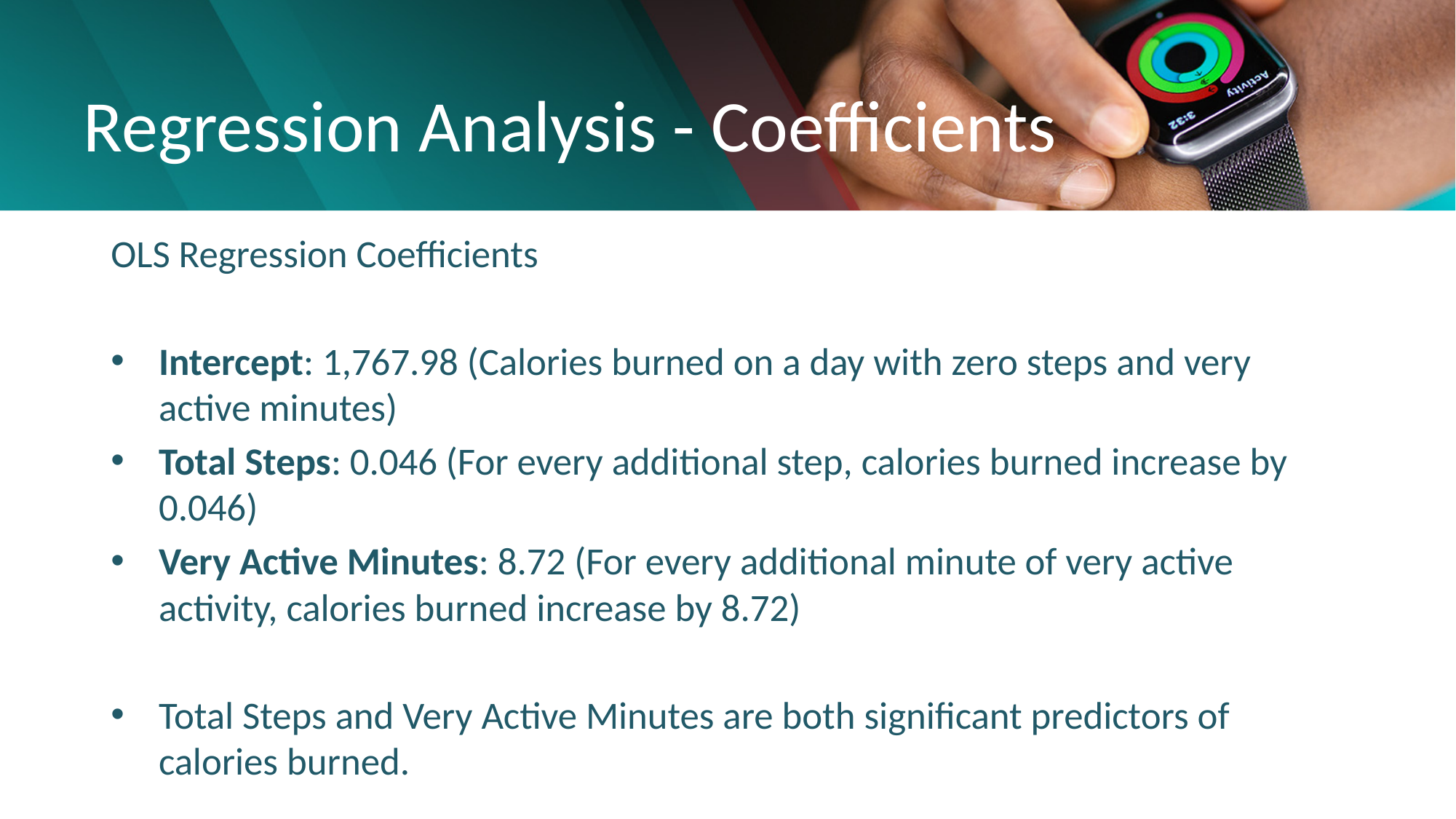

# Regression Analysis - Coefficients
OLS Regression Coefficients

Intercept: 1,767.98 (Calories burned on a day with zero steps and very active minutes)
Total Steps: 0.046 (For every additional step, calories burned increase by 0.046)
Very Active Minutes: 8.72 (For every additional minute of very active activity, calories burned increase by 8.72)

Total Steps and Very Active Minutes are both significant predictors of calories burned.